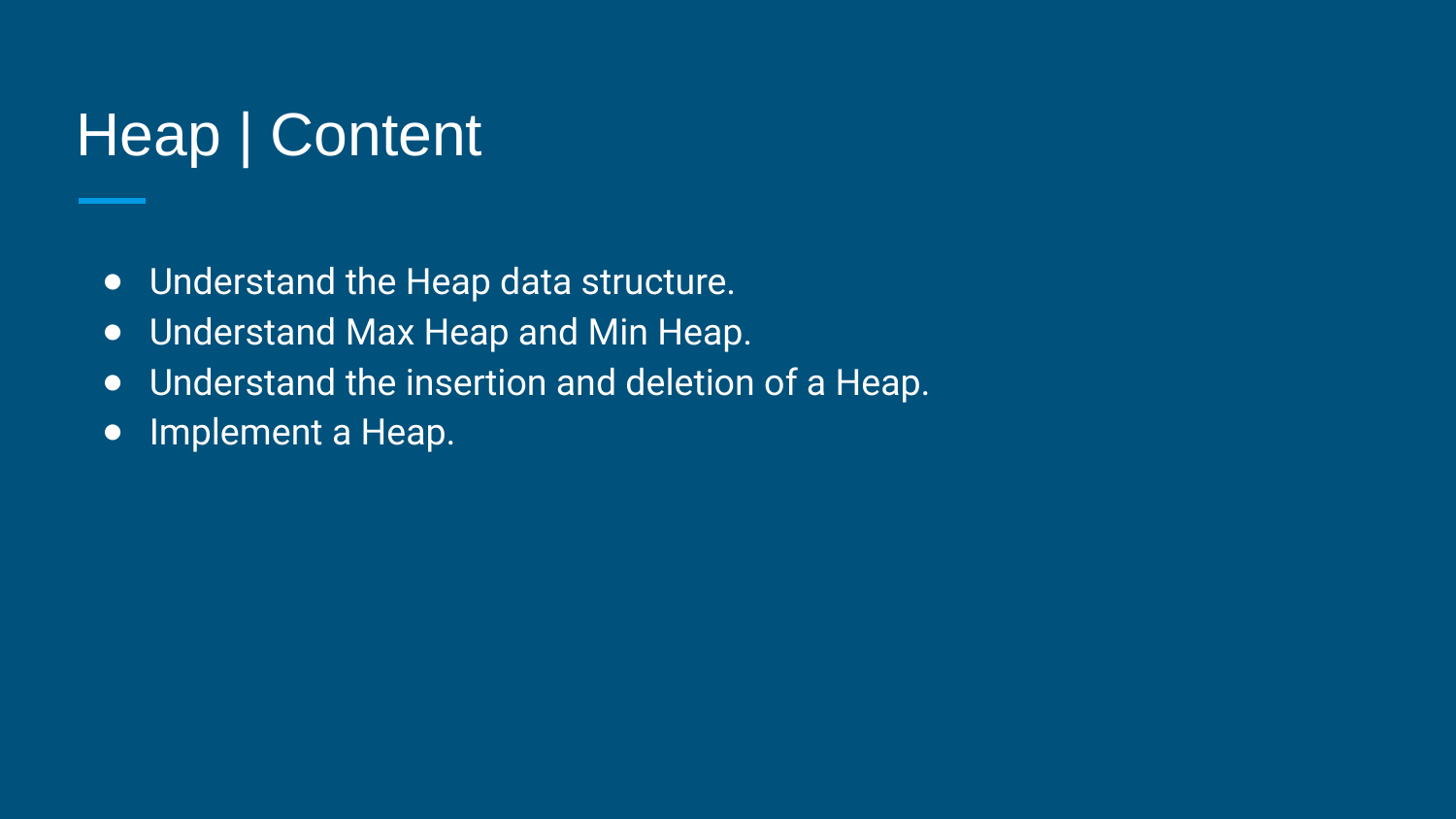

# Heap | Content
Understand the Heap data structure.
Understand Max Heap and Min Heap.
Understand the insertion and deletion of a Heap.
Implement a Heap.